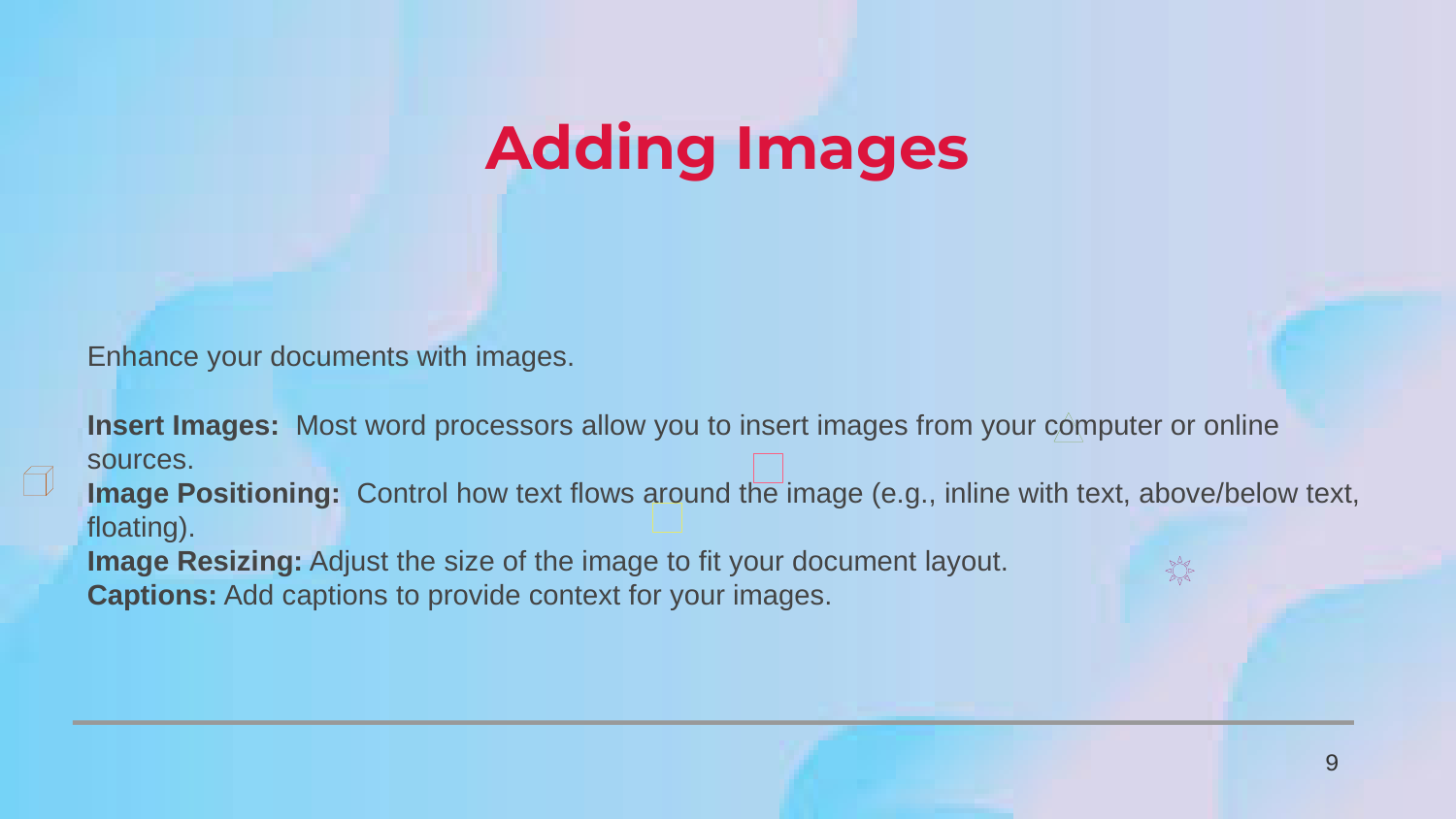

Adding Images
Enhance your documents with images.

Insert Images:  Most word processors allow you to insert images from your computer or online sources.
Image Positioning:  Control how text flows around the image (e.g., inline with text, above/below text, floating).
Image Resizing: Adjust the size of the image to fit your document layout.
Captions: Add captions to provide context for your images.

9